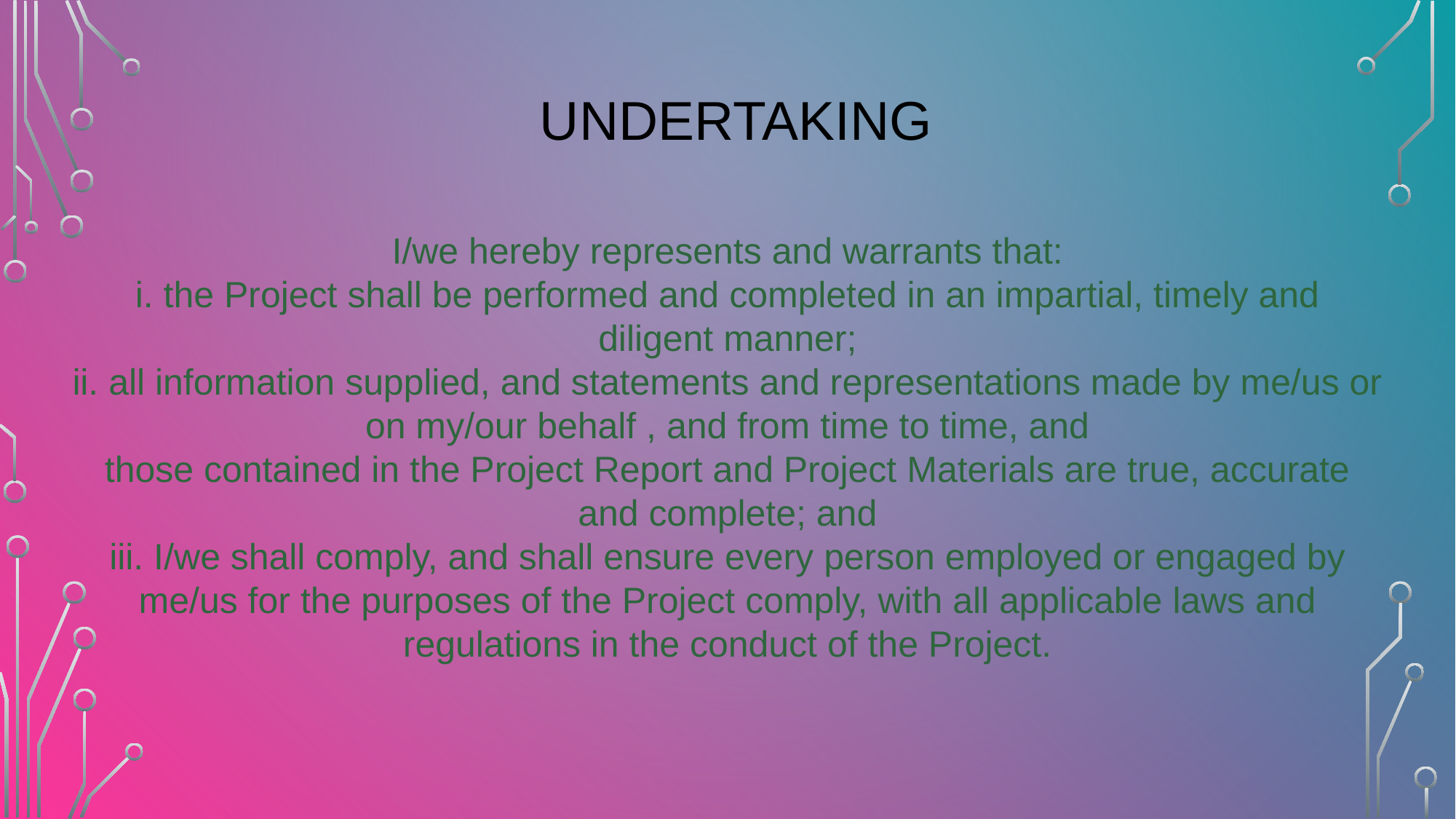

# UNDERTAKING
I/we hereby represents and warrants that:
i. the Project shall be performed and completed in an impartial, timely and
diligent manner;
ii. all information supplied, and statements and representations made by me/us or
on my/our behalf , and from time to time, and
those contained in the Project Report and Project Materials are true, accurate
and complete; and
iii. I/we shall comply, and shall ensure every person employed or engaged by
me/us for the purposes of the Project comply, with all applicable laws and
regulations in the conduct of the Project.